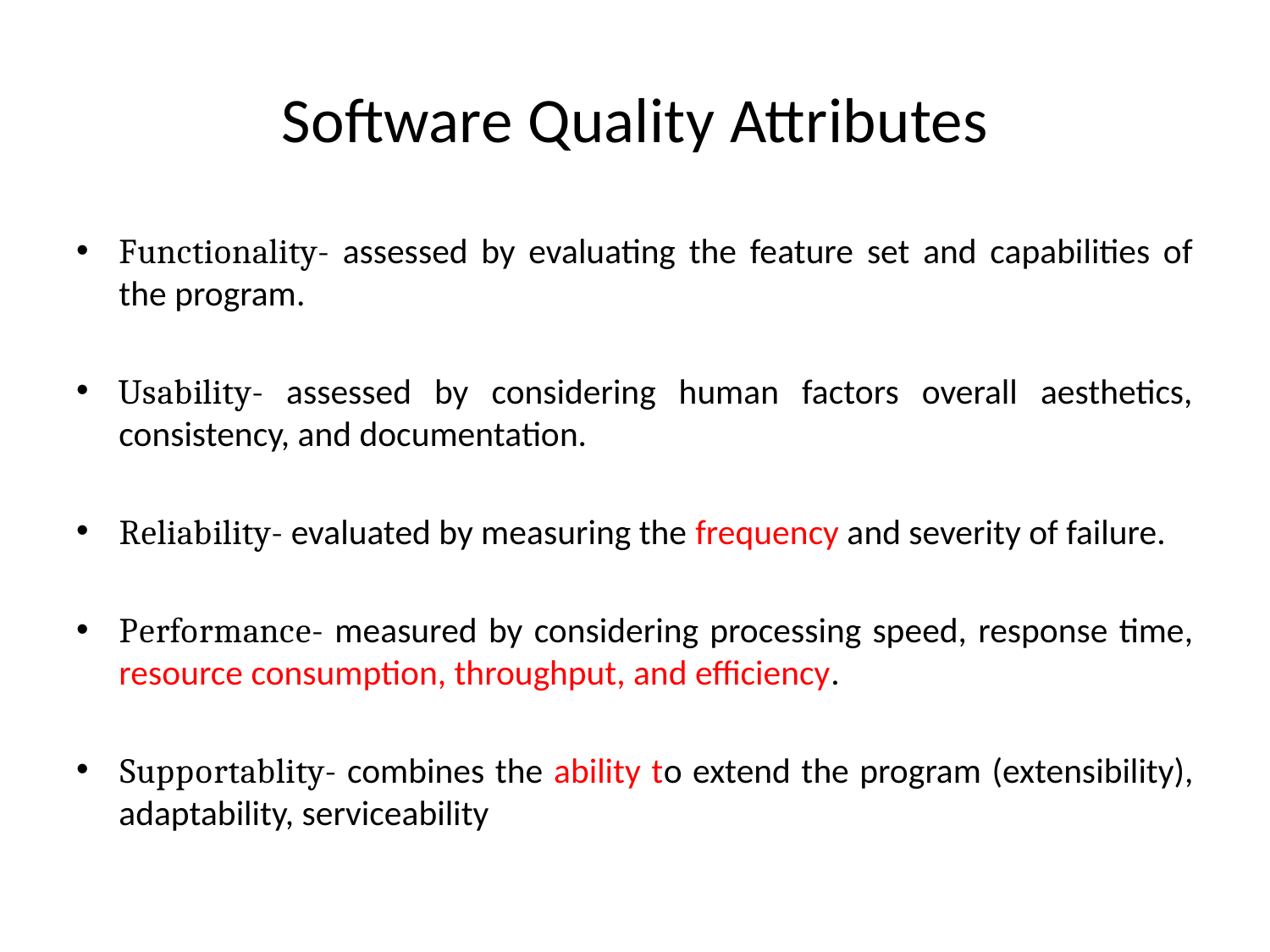

# Software Quality Attributes
Functionality- assessed by evaluating the feature set and capabilities of the program.

Usability- assessed by considering human factors overall aesthetics, consistency, and documentation.

Reliability- evaluated by measuring the frequency and severity of failure.

Performance- measured by considering processing speed, response time, resource consumption, throughput, and efficiency.

Supportablity- combines the ability to extend the program (extensibility), adaptability, serviceability